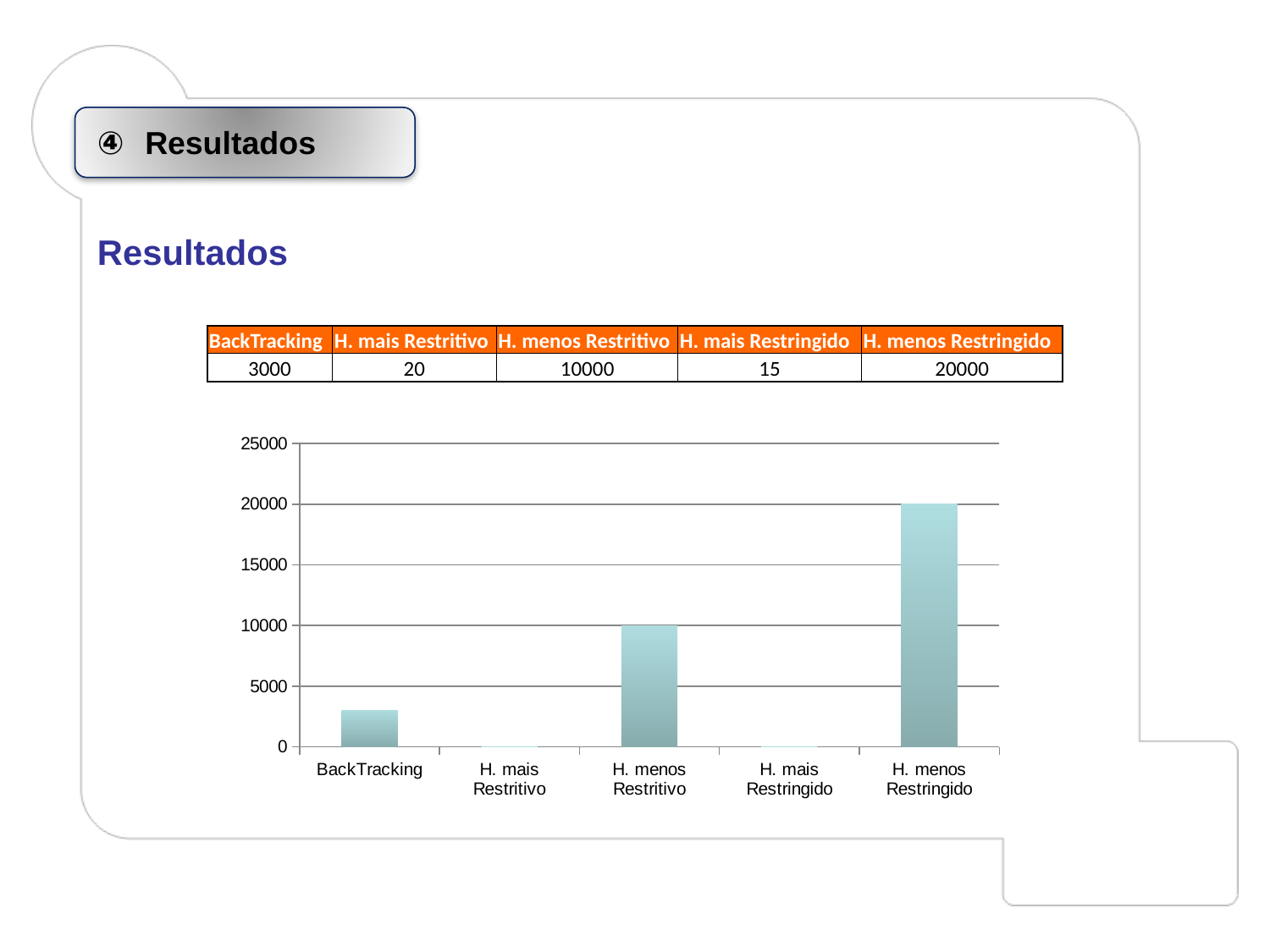

Resultados
Resultados

| BackTracking | H. mais Restritivo | H. menos Restritivo | H. mais Restringido | H. menos Restringido |
| --- | --- | --- | --- | --- |
| 3000 | 20 | 10000 | 15 | 20000 |

### Chart

| Category |  |
|---|---|
| BackTracking | 3000.0 |
| H. mais Restritivo | 20.0 |
| H. menos Restritivo | 10000.0 |
| H. mais Restringido | 15.0 |
| H. menos Restringido | 20000.0 |